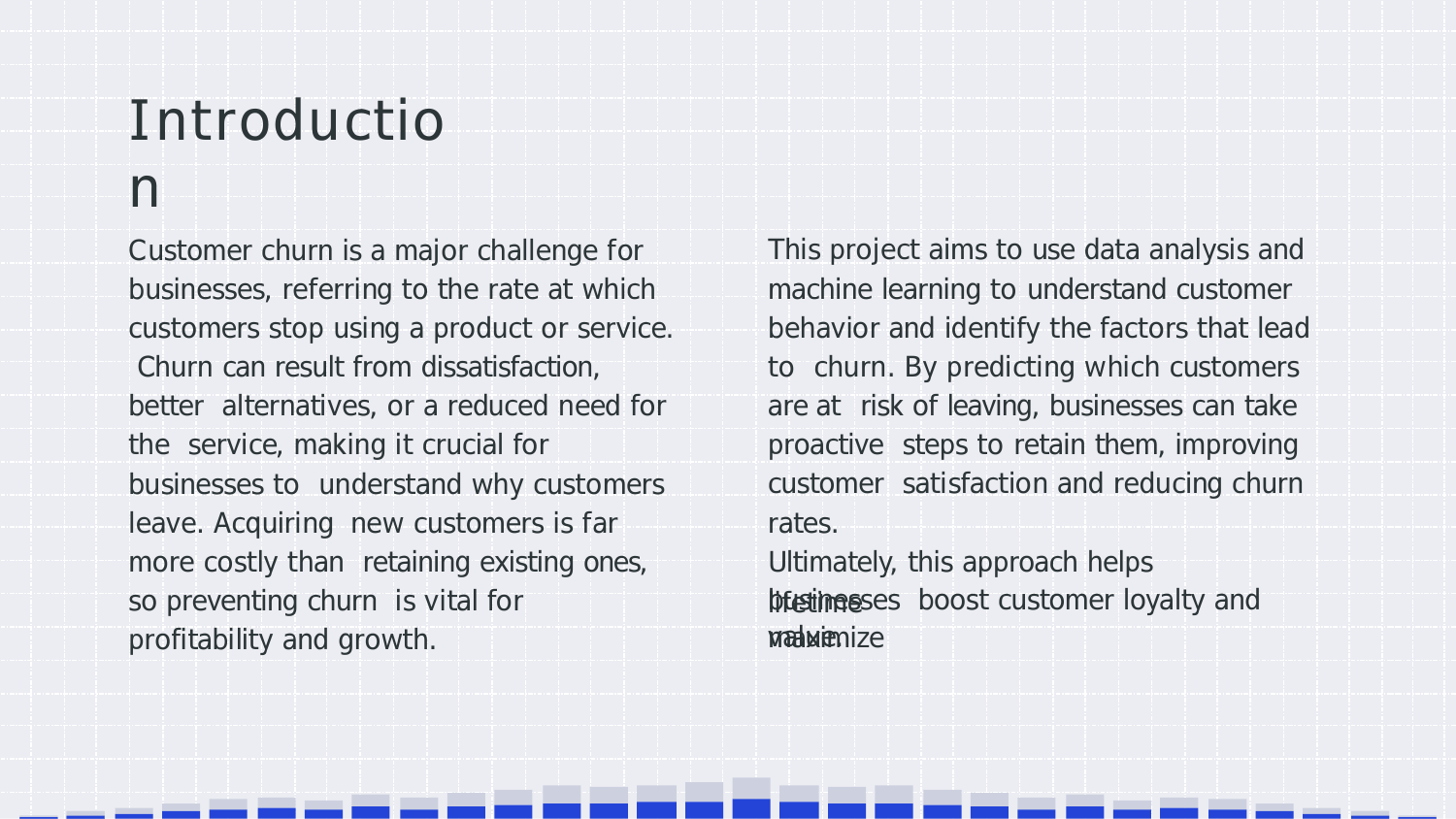

# Introduction
Customer churn is a major challenge for  businesses, referring to the rate at which  customers stop using a product or service.  Churn can result from dissatisfaction, better  alternatives, or a reduced need for the  service, making it crucial for businesses to  understand why customers leave. Acquiring  new customers is far more costly than  retaining existing ones, so preventing churn  is vital for profitability and growth.
This project aims to use data analysis and  machine learning to understand customer  behavior and identify the factors that lead to  churn. By predicting which customers are at  risk of leaving, businesses can take proactive  steps to retain them, improving customer  satisfaction and reducing churn rates.
Ultimately, this approach helps businesses  boost customer loyalty and maximize
lifetime value.